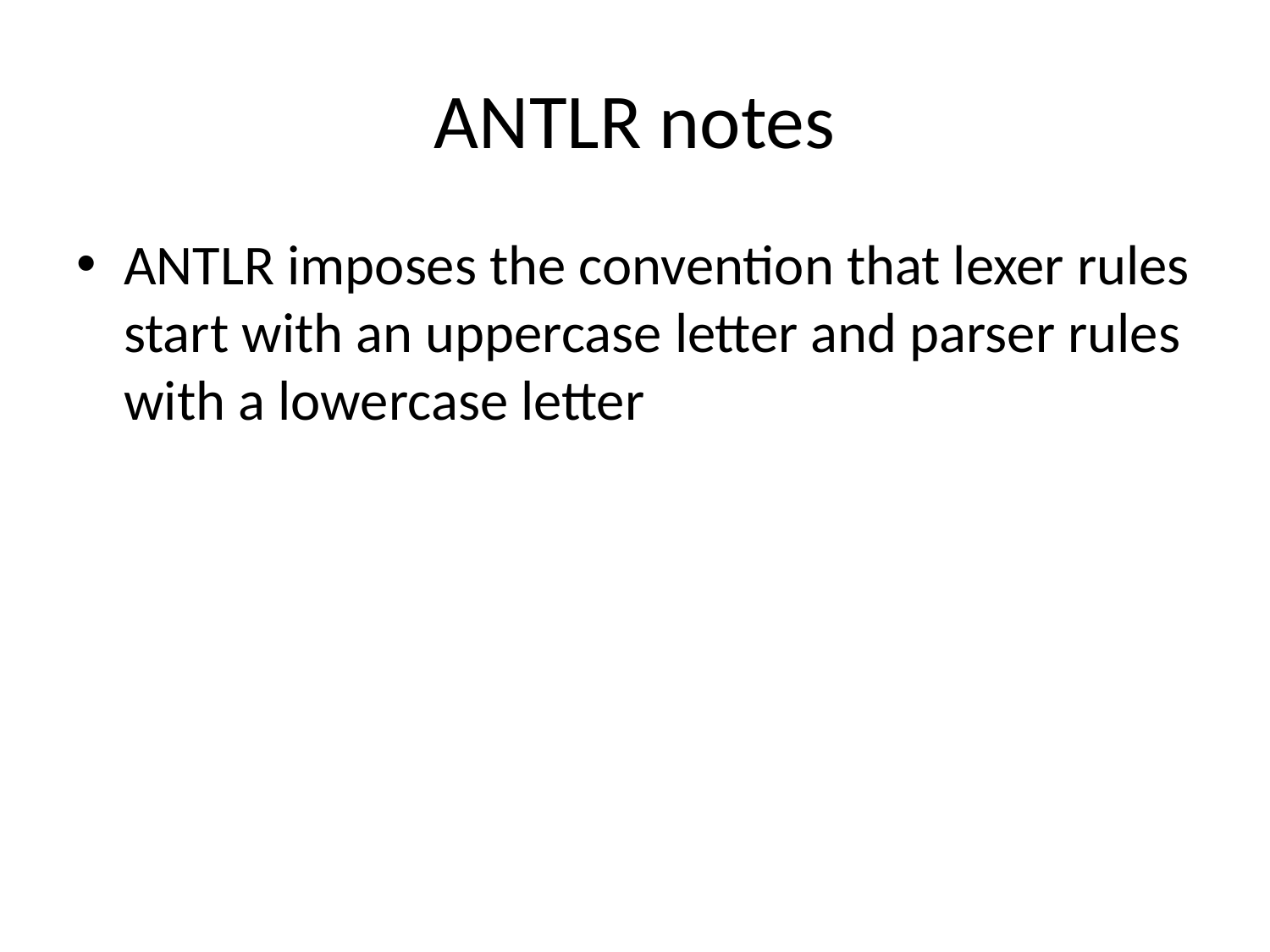

# ANTLR notes
ANTLR imposes the convention that lexer rules start with an uppercase letter and parser rules with a lowercase letter